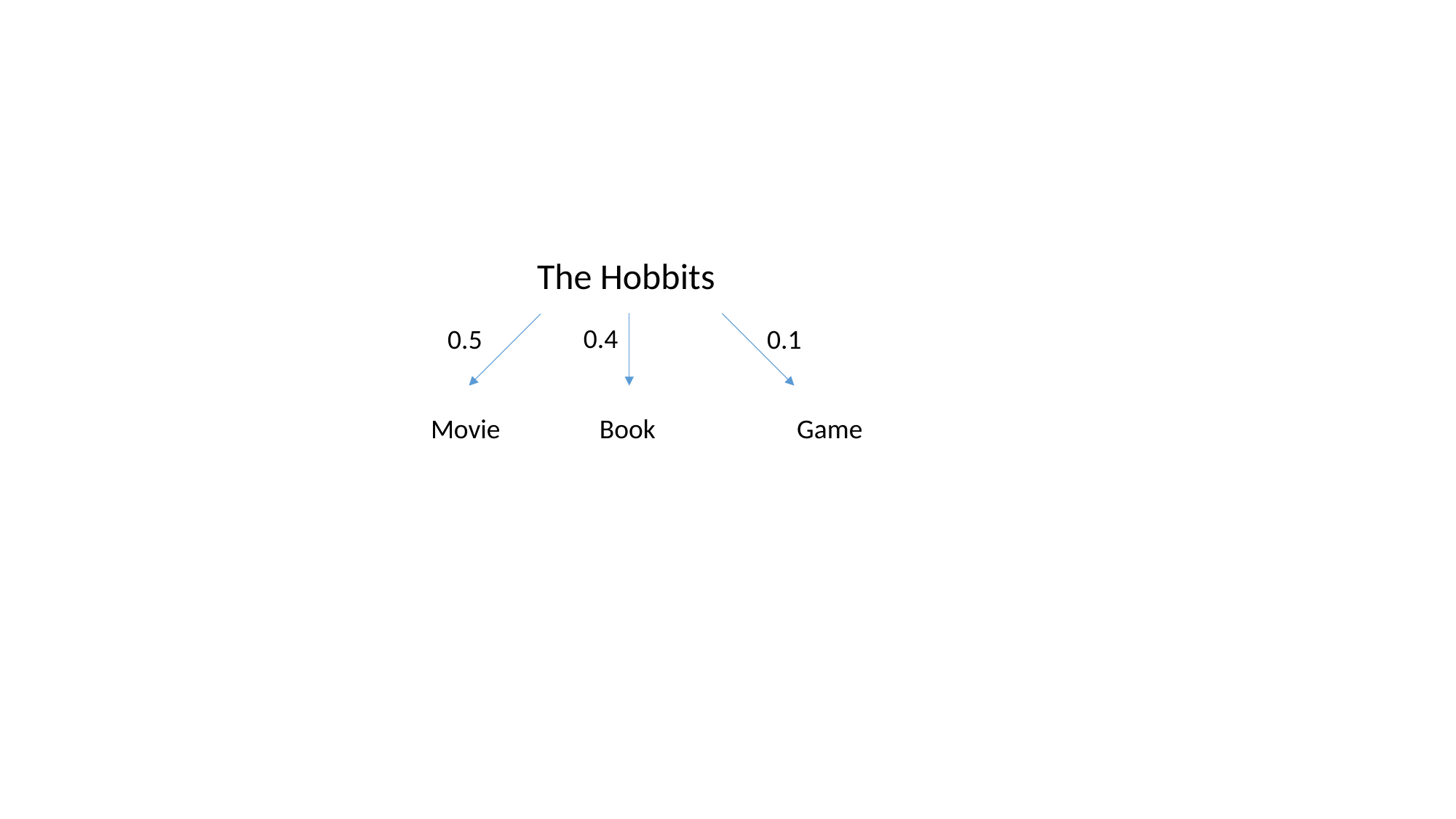

The Hobbits
0.4
0.5
0.1
Movie
Book
Game